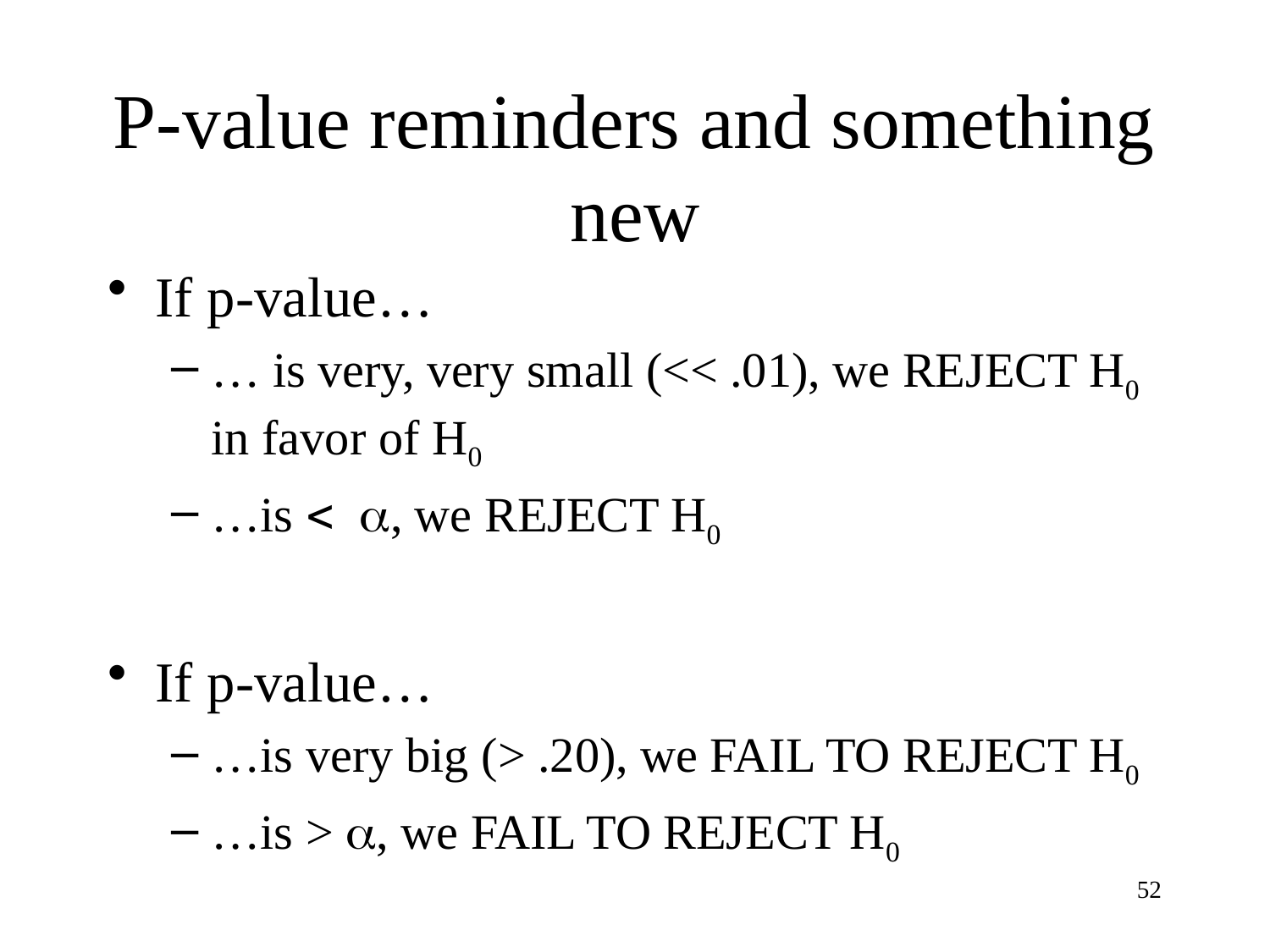

# P-value reminders and something new
If p-value…
… is very, very small (<< .01), we REJECT H0 in favor of H0
…is < α, we REJECT H0

If p-value…
…is very big (> .20), we FAIL TO REJECT H0
…is > α, we FAIL TO REJECT H0
52